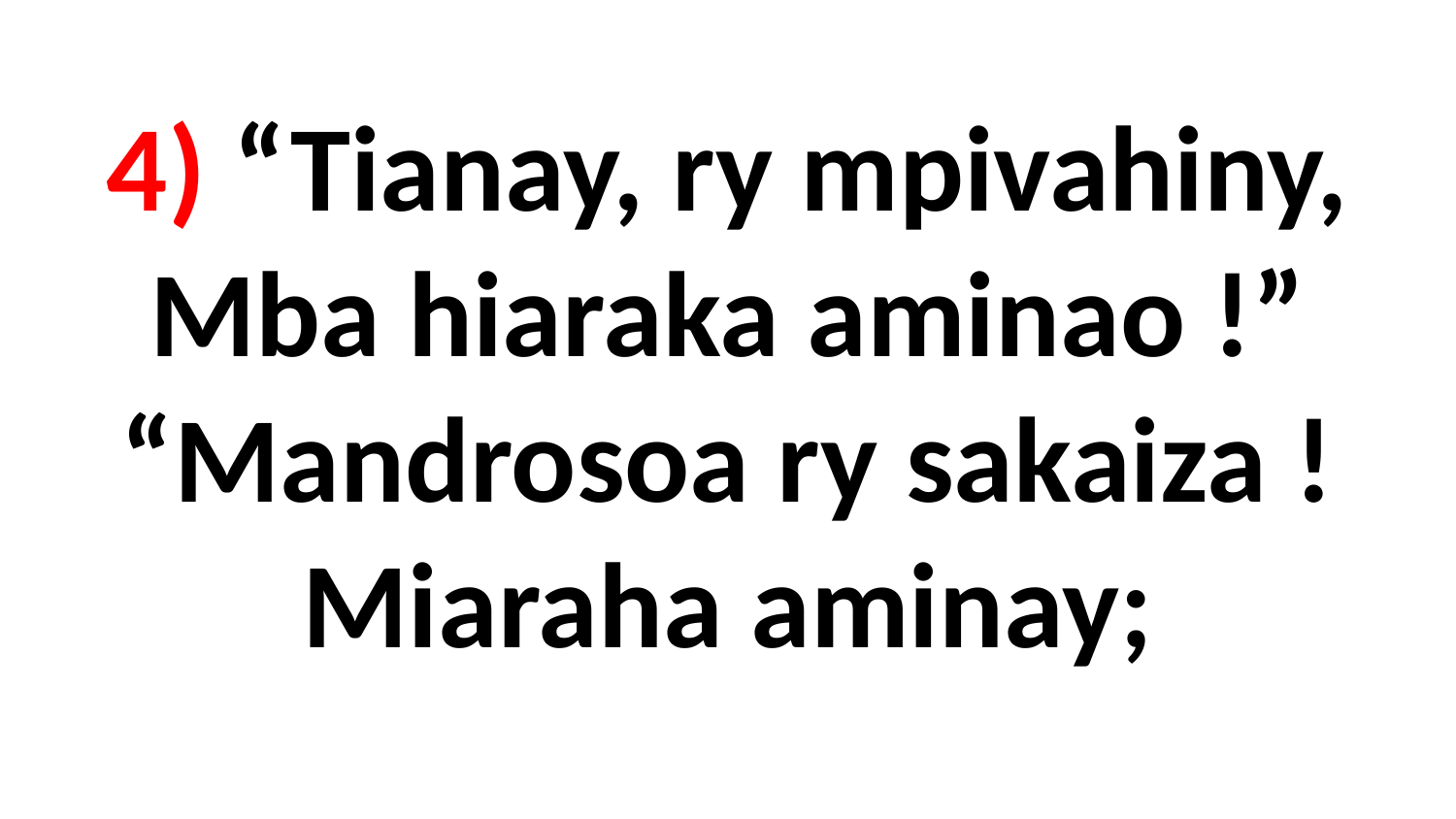

# 4) “Tianay, ry mpivahiny, Mba hiaraka aminao !” “Mandrosoa ry sakaiza ! Miaraha aminay;